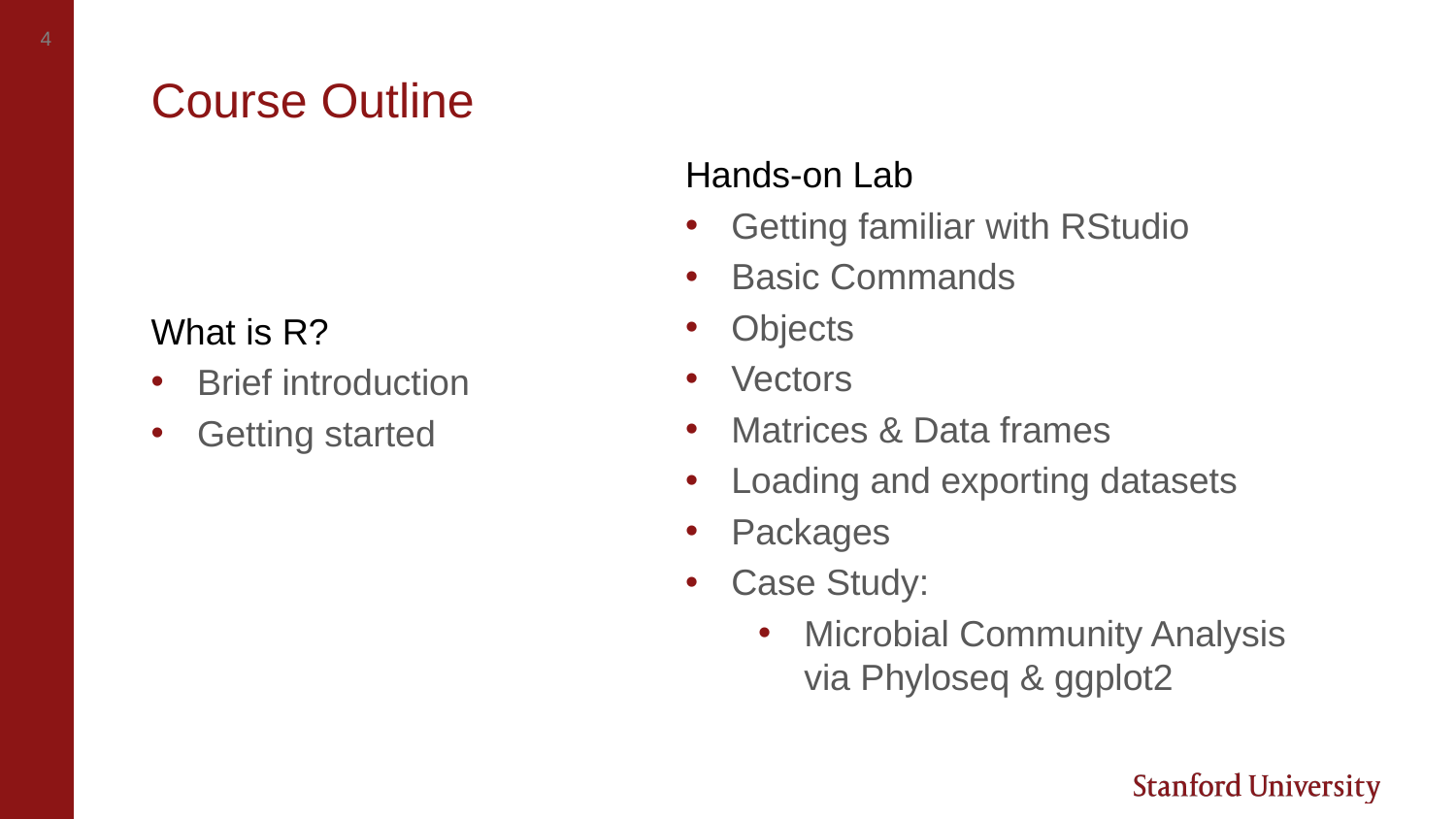

# Course Outline
Hands-on Lab
Getting familiar with RStudio
Basic Commands
Objects
Vectors
Matrices & Data frames
Loading and exporting datasets
Packages
Case Study:
Microbial Community Analysis via Phyloseq & ggplot2
What is R?
Brief introduction
Getting started